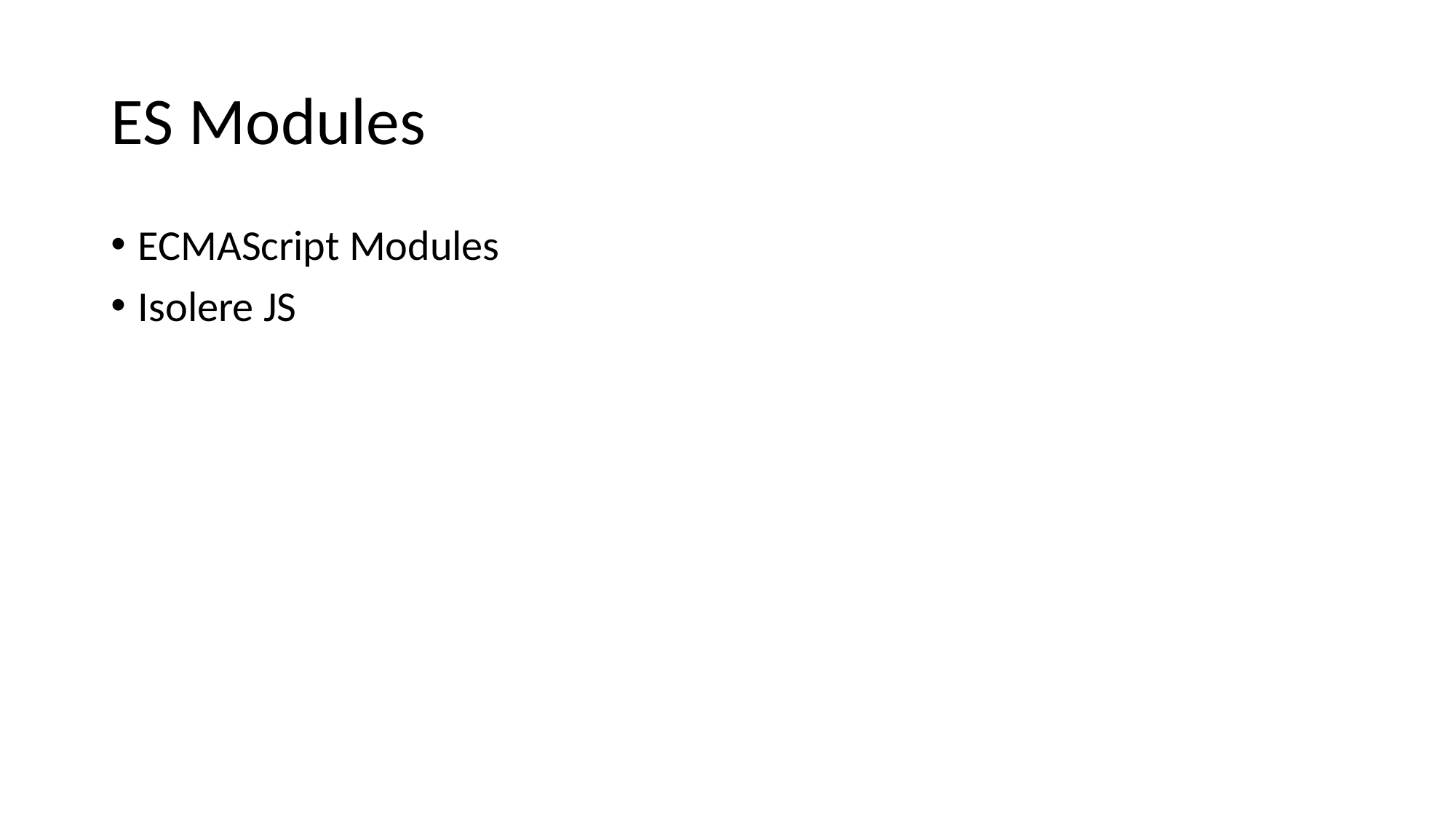

# ES Modules
ECMAScript Modules
Isolere JS